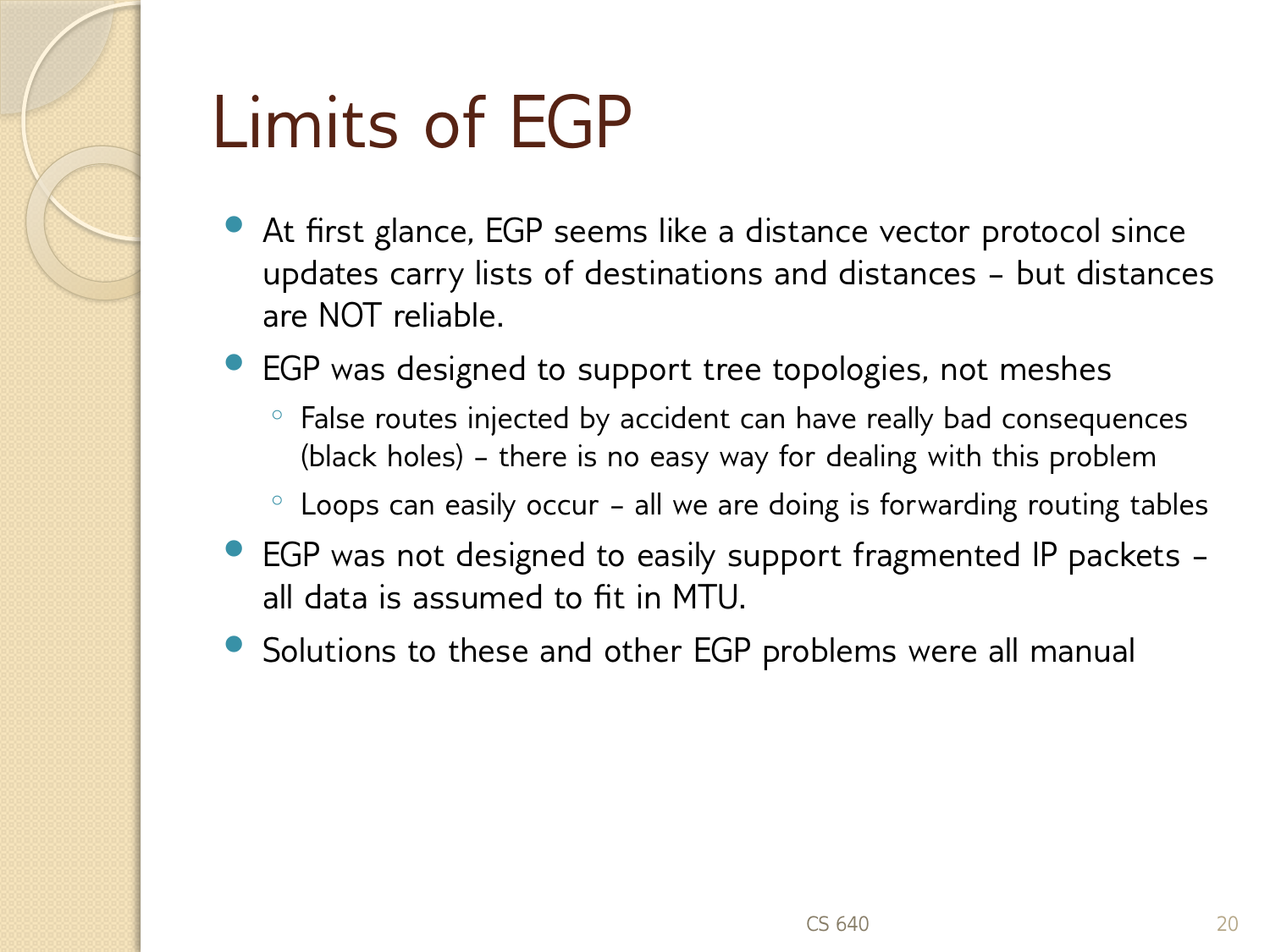

# Limits of EGP
At first glance, EGP seems like a distance vector protocol since updates carry lists of destinations and distances – but distances are NOT reliable.
EGP was designed to support tree topologies, not meshes
False routes injected by accident can have really bad consequences (black holes) – there is no easy way for dealing with this problem
Loops can easily occur – all we are doing is forwarding routing tables
EGP was not designed to easily support fragmented IP packets – all data is assumed to fit in MTU.
Solutions to these and other EGP problems were all manual
CS 640
20